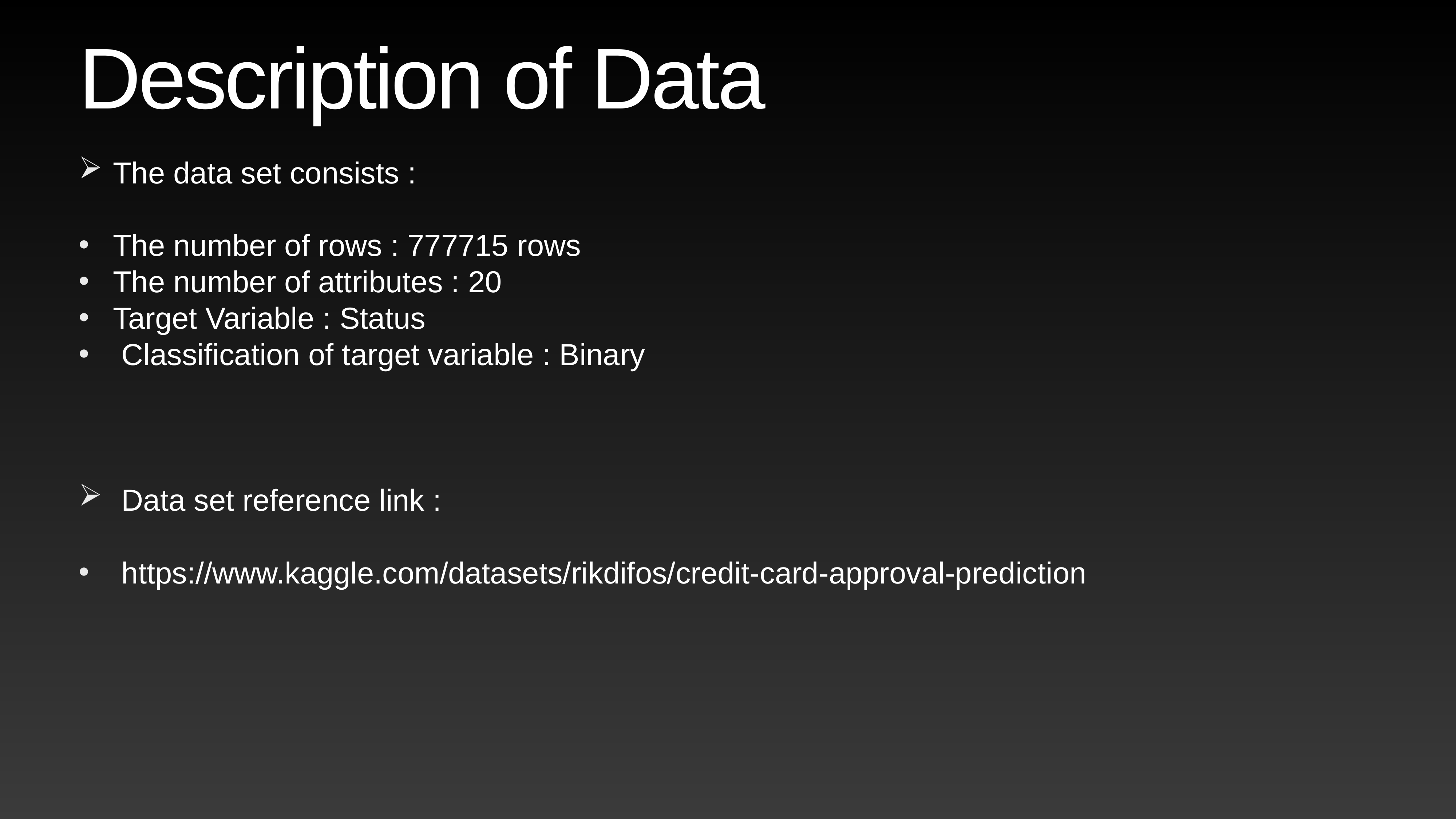

# Description of Data
The data set consists :

The number of rows : 777715 rows
The number of attributes : 20
Target Variable : Status
 Classification of target variable : Binary

 Data set reference link :

 https://www.kaggle.com/datasets/rikdifos/credit-card-approval-prediction